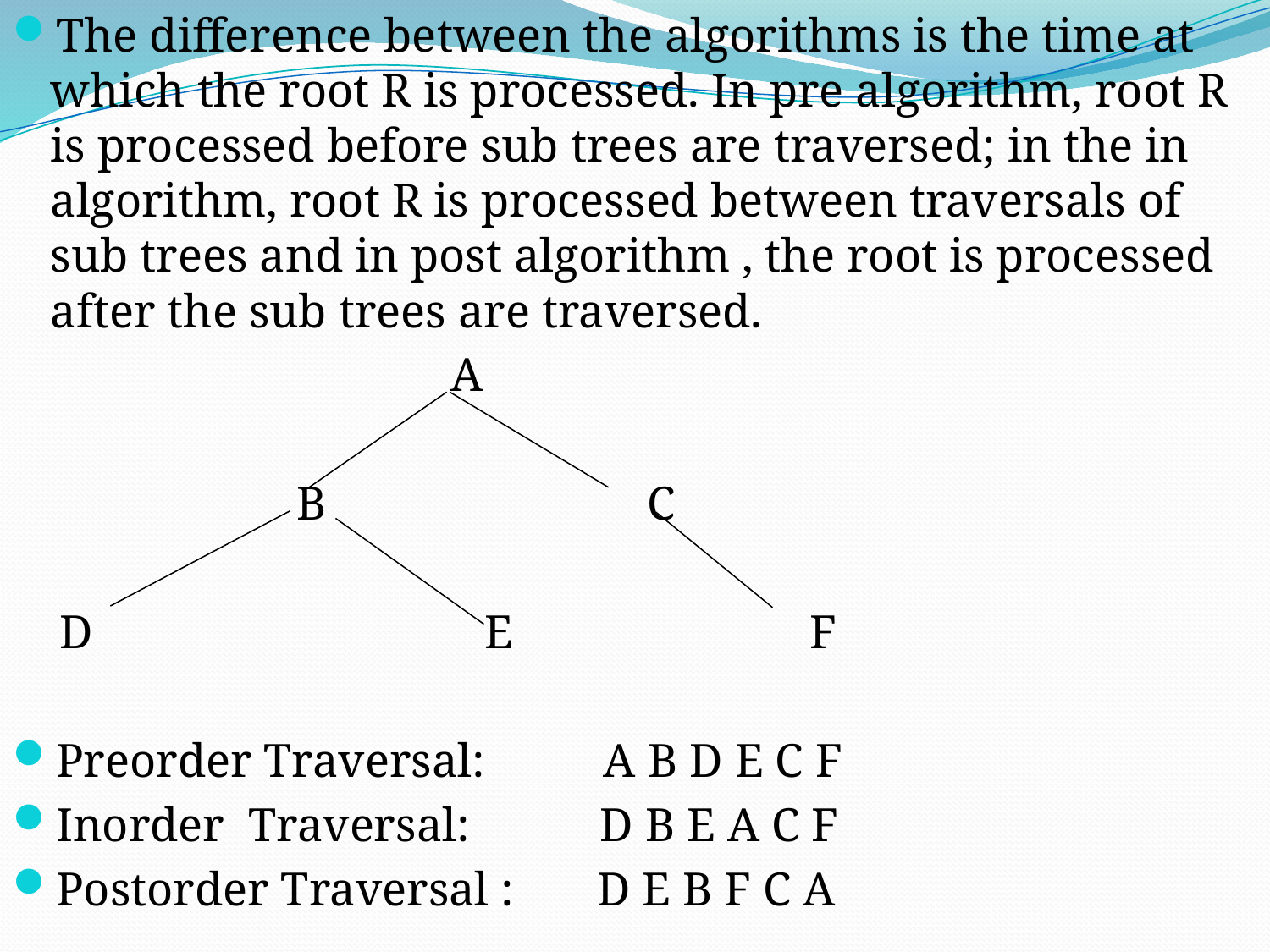

The difference between the algorithms is the time at which the root R is processed. In pre algorithm, root R is processed before sub trees are traversed; in the in algorithm, root R is processed between traversals of sub trees and in post algorithm , the root is processed after the sub trees are traversed.
                                     A

                        B                           C

    D                                 E                         F

Preorder Traversal:          A B D E C F
Inorder  Traversal:           D B E A C F
Postorder Traversal :       D E B F C A